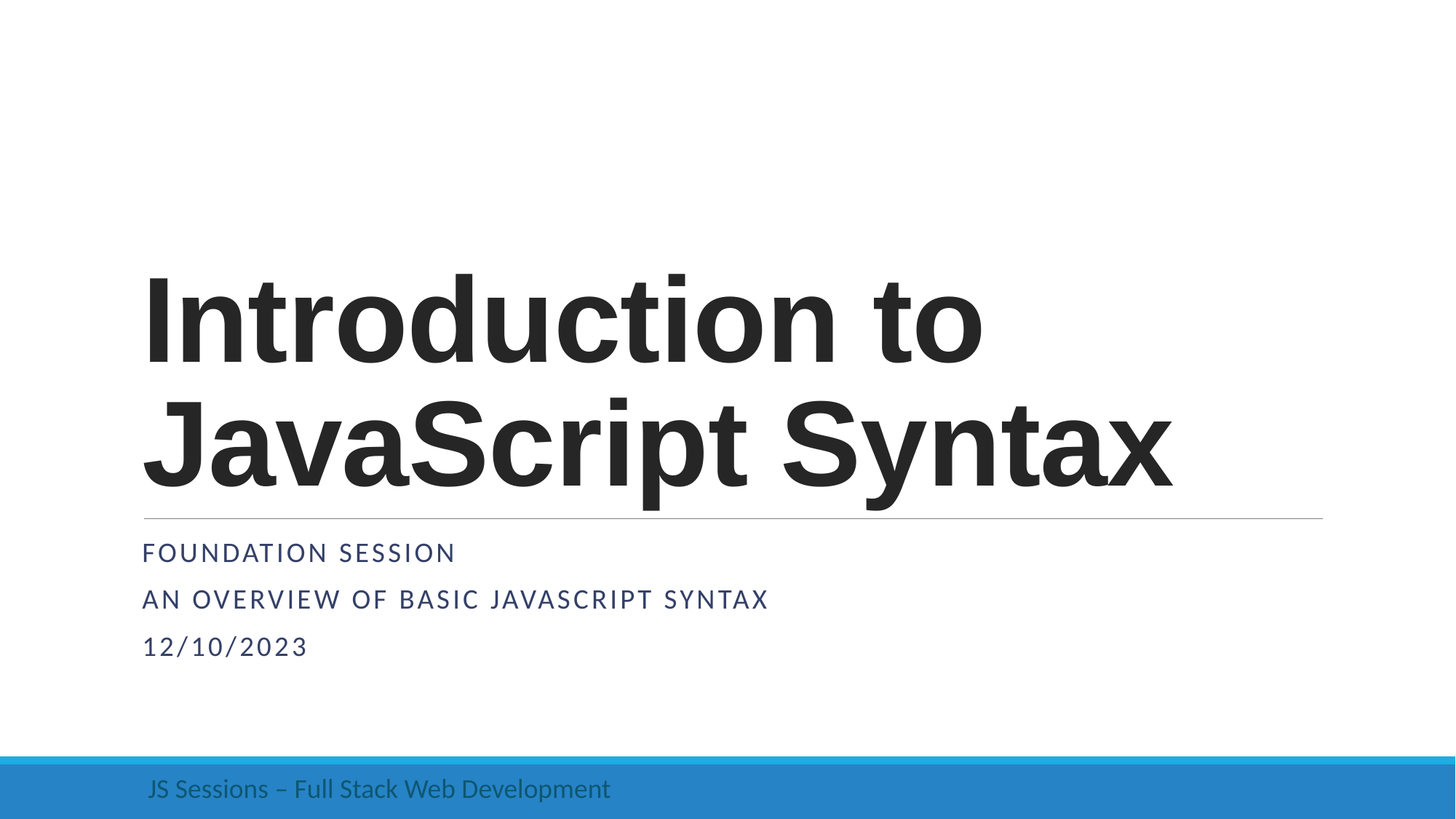

# Introduction to JavaScript Syntax
Foundation session
An overview of basic JavaScript syntax
12/10/2023
 JS Sessions – Full Stack Web Development